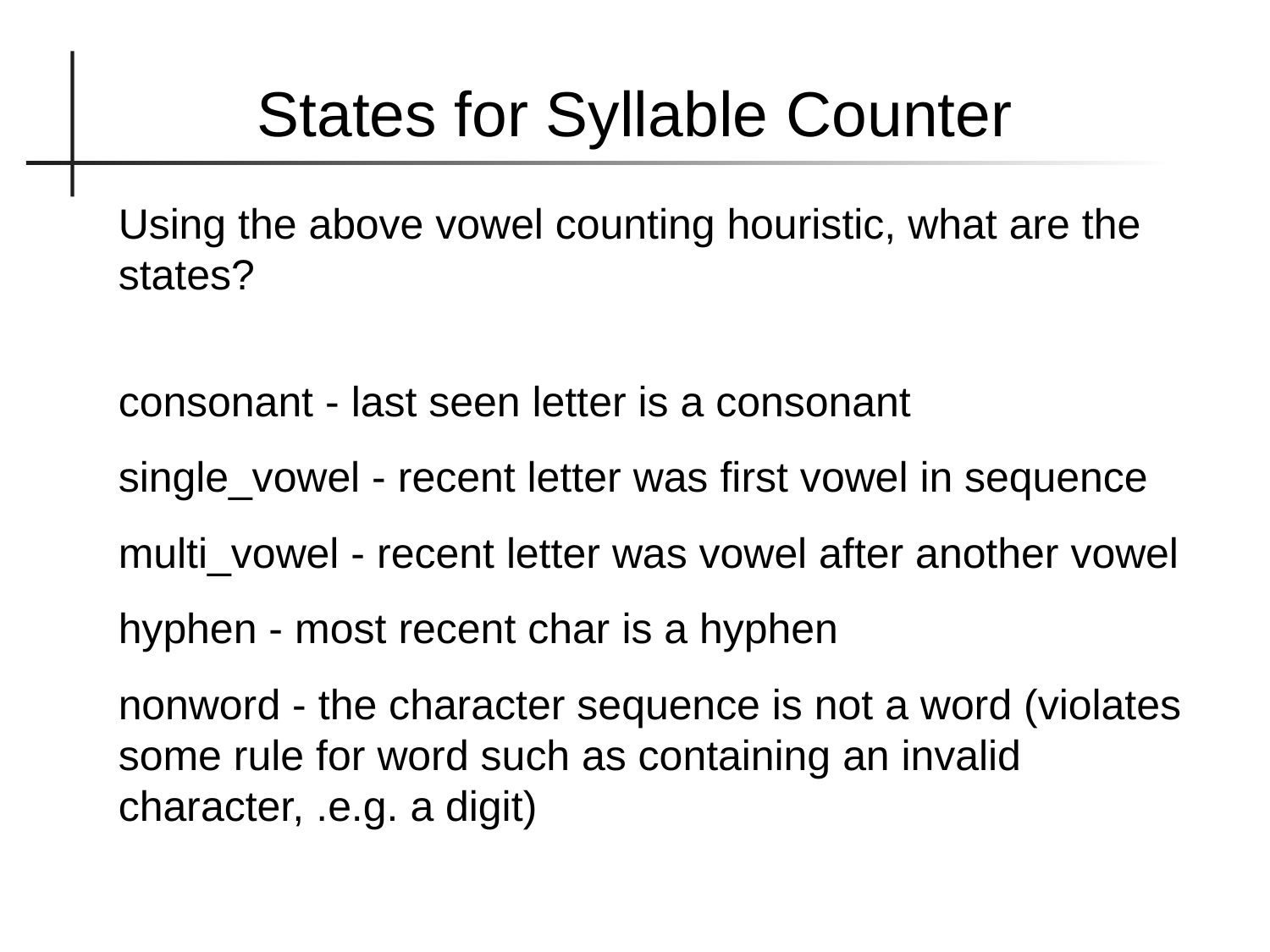

States for Syllable Counter
Using the above vowel counting houristic, what are the states?

consonant - last seen letter is a consonant
single_vowel - recent letter was first vowel in sequence
multi_vowel - recent letter was vowel after another vowel
hyphen - most recent char is a hyphen
nonword - the character sequence is not a word (violates some rule for word such as containing an invalid character, .e.g. a digit)